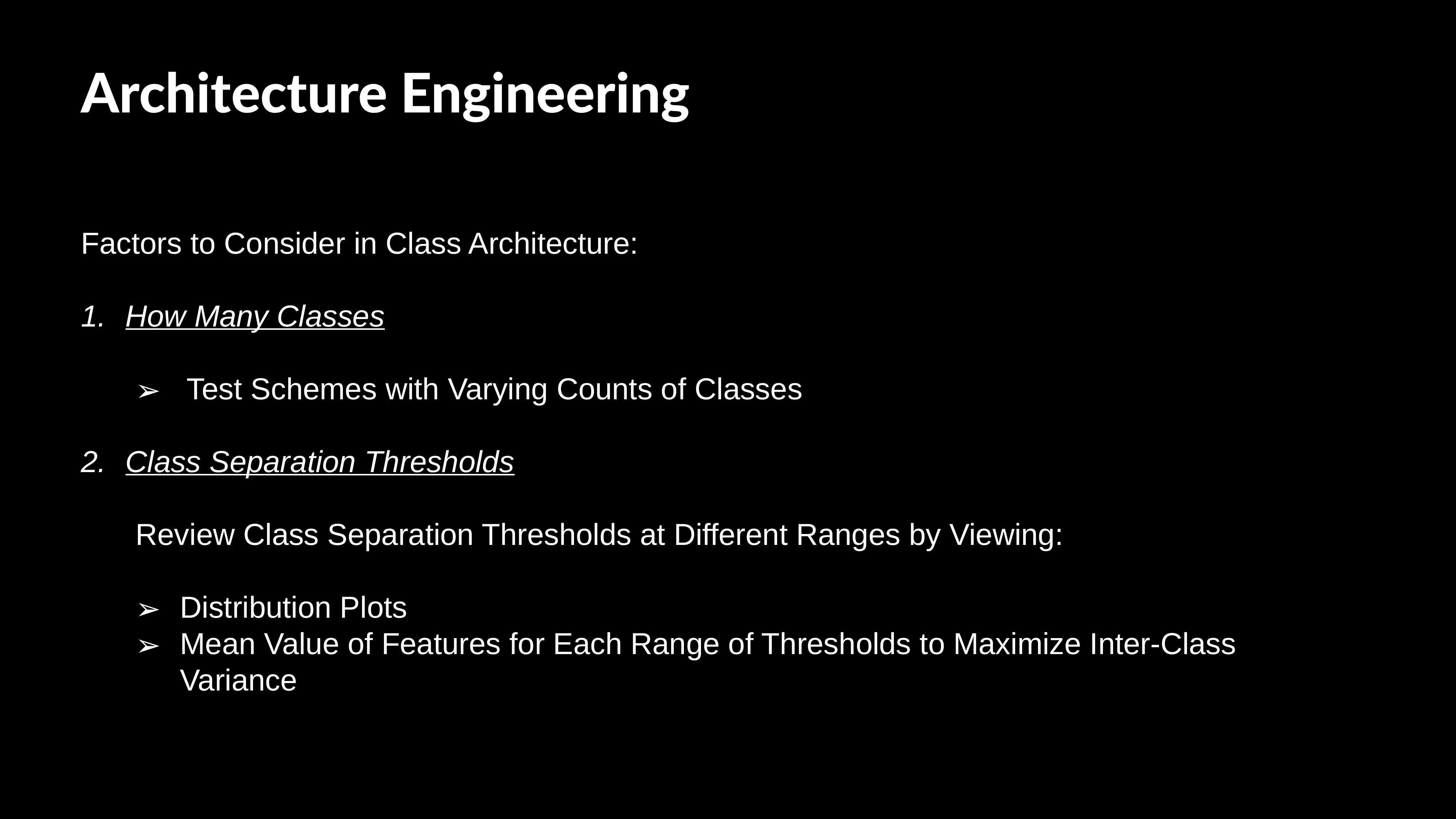

Architecture Engineering
Factors to Consider in Class Architecture:

How Many Classes

Test Schemes with Varying Counts of Classes

Class Separation Thresholds

	Review Class Separation Thresholds at Different Ranges by Viewing:

Distribution Plots
Mean Value of Features for Each Range of Thresholds to Maximize Inter-Class Variance